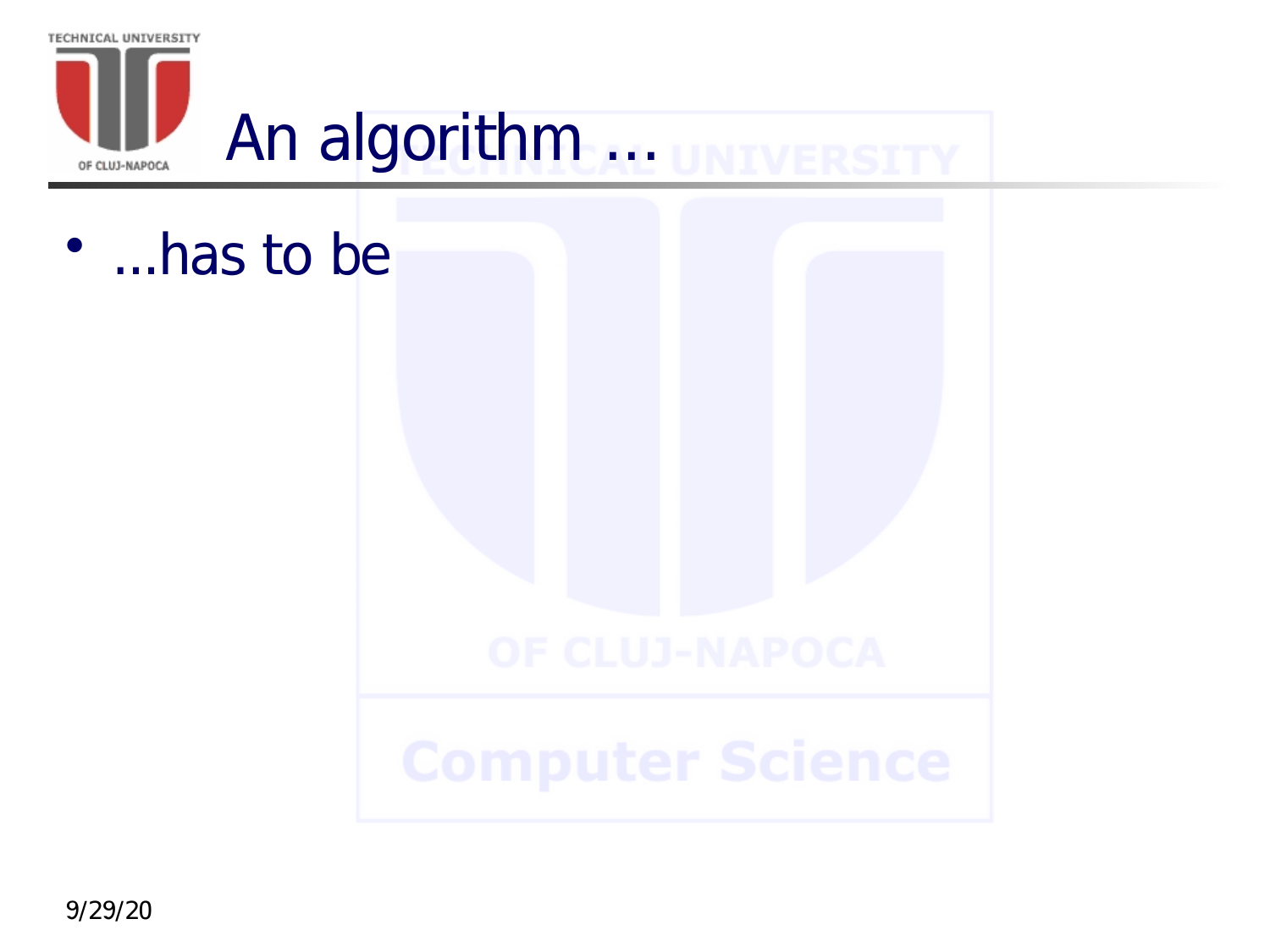

# An algorithm ...
…has to be

9/29/20